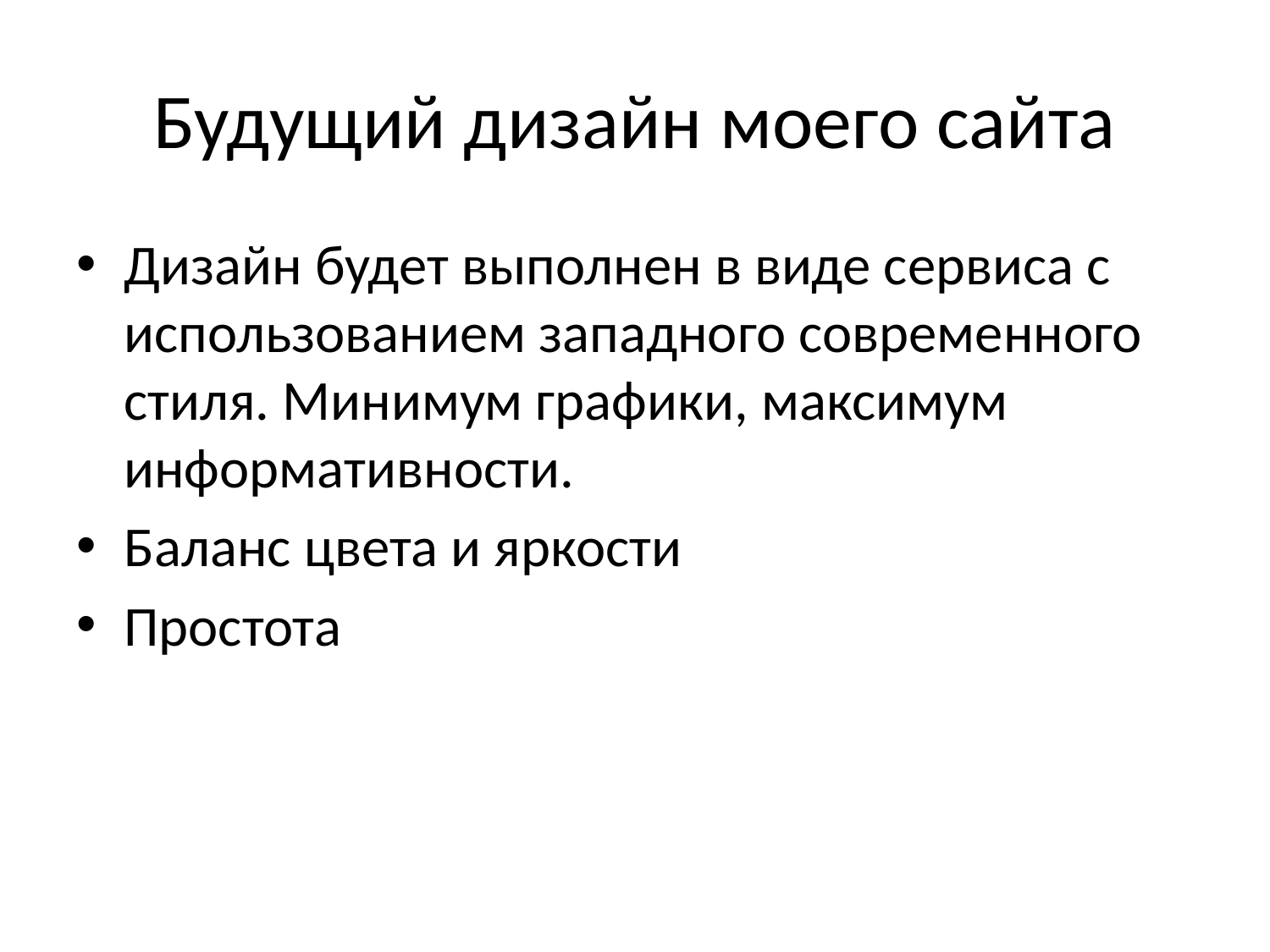

# Будущий дизайн моего сайта
Дизайн будет выполнен в виде сервиса с использованием западного современного стиля. Минимум графики, максимум информативности.
Баланс цвета и яркости
Простота